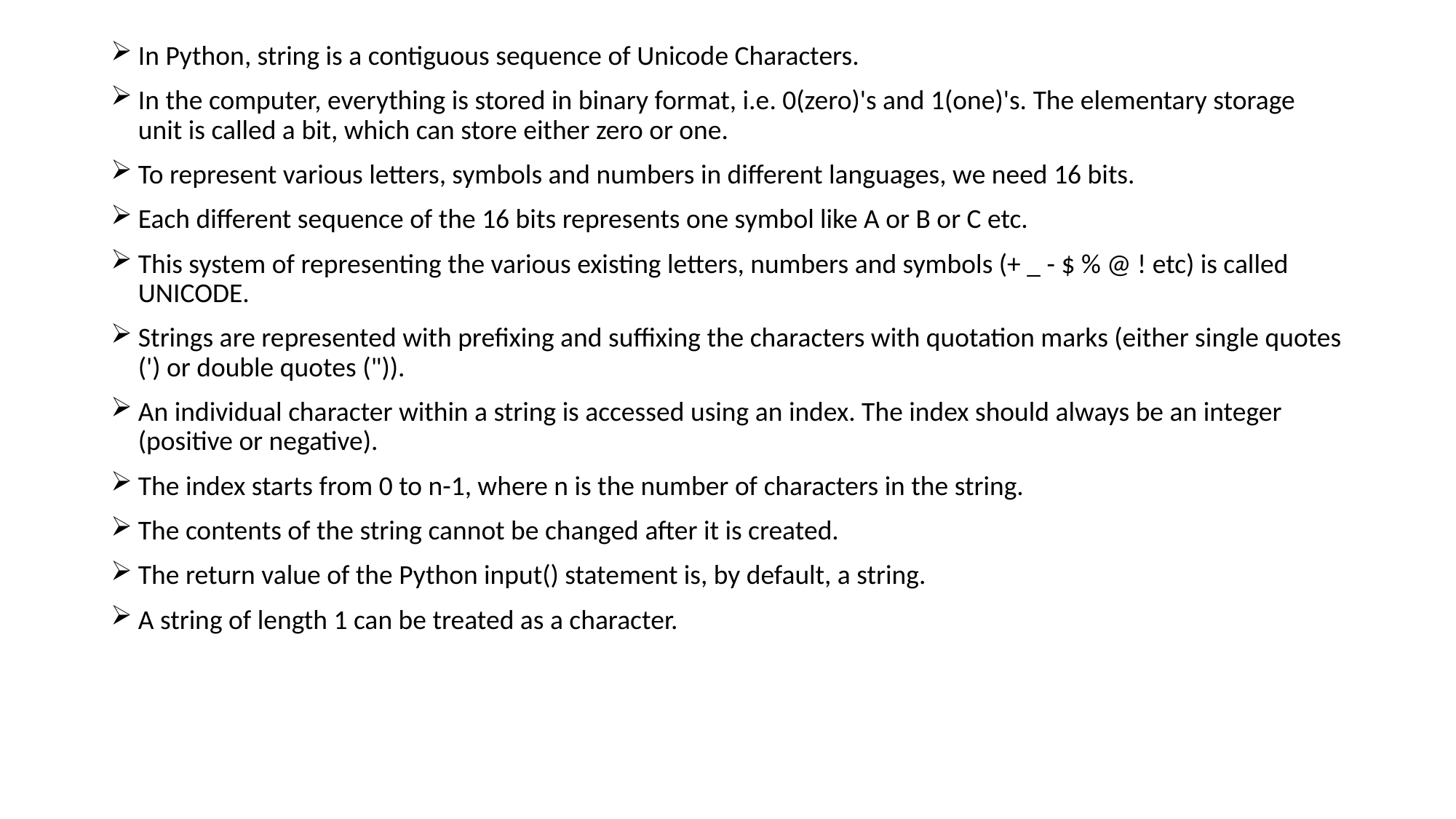

In Python, string is a contiguous sequence of Unicode Characters.
In the computer, everything is stored in binary format, i.e. 0(zero)'s and 1(one)'s. The elementary storage unit is called a bit, which can store either zero or one.
To represent various letters, symbols and numbers in different languages, we need 16 bits.
Each different sequence of the 16 bits represents one symbol like A or B or C etc.
This system of representing the various existing letters, numbers and symbols (+ _ - $ % @ ! etc) is called UNICODE.
Strings are represented with prefixing and suffixing the characters with quotation marks (either single quotes (') or double quotes (")).
An individual character within a string is accessed using an index. The index should always be an integer (positive or negative).
The index starts from 0 to n-1, where n is the number of characters in the string.
The contents of the string cannot be changed after it is created.
The return value of the Python input() statement is, by default, a string.
A string of length 1 can be treated as a character.